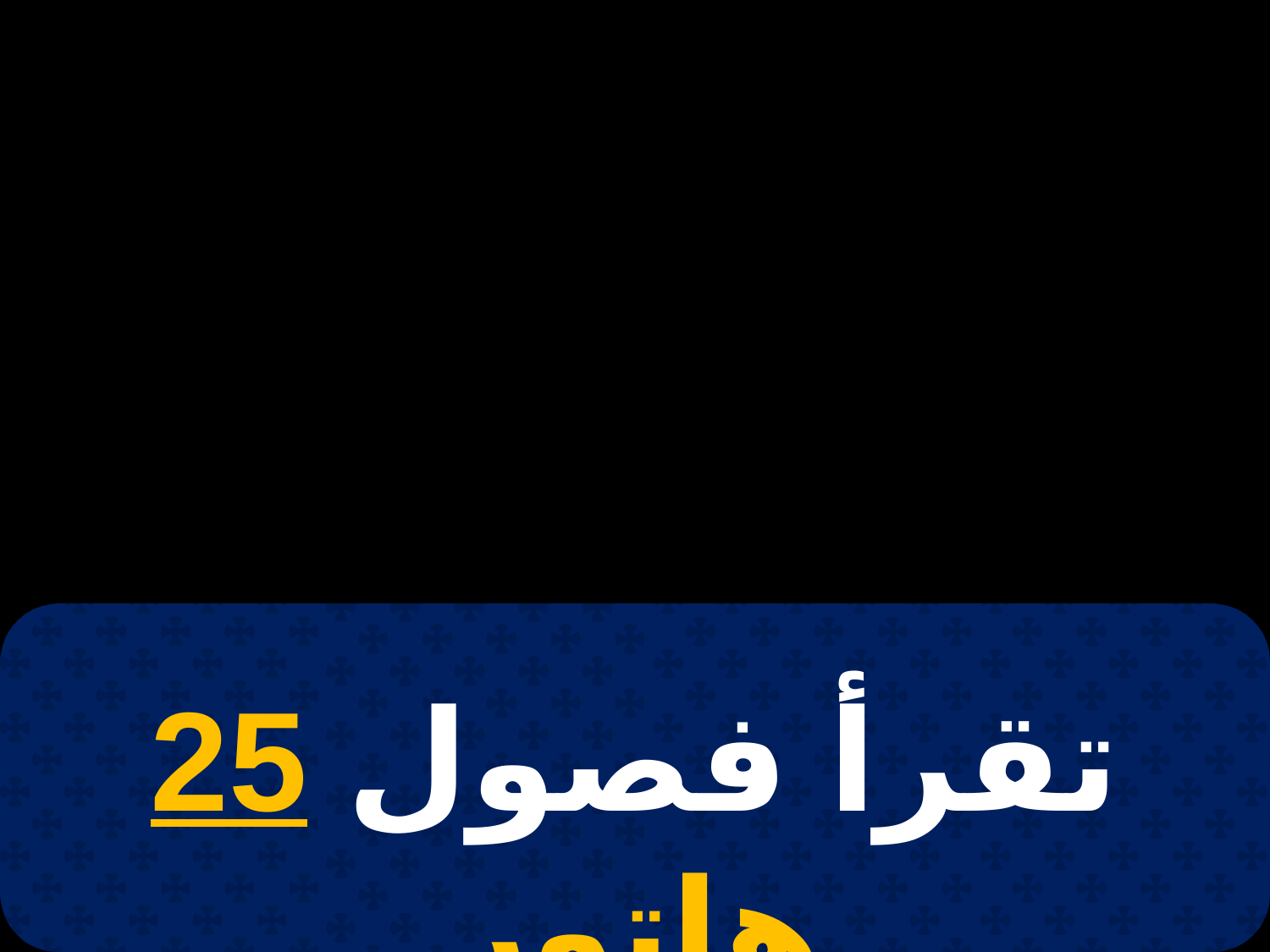

# 8 بابة
تقرأ فصول 25 هاتور